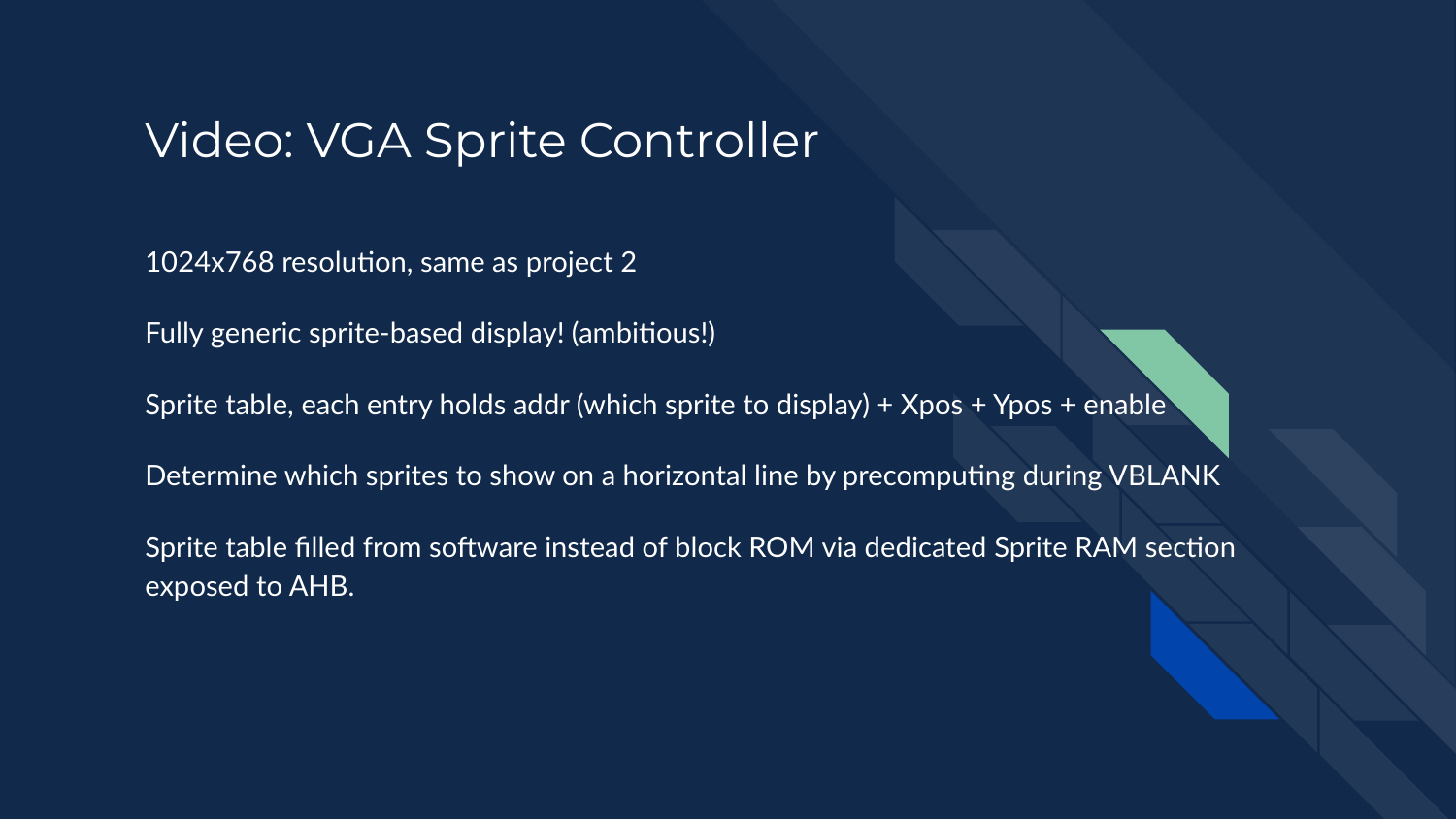

# Video: VGA Sprite Controller

1024x768 resolution, same as project 2
Fully generic sprite-based display! (ambitious!)
Sprite table, each entry holds addr (which sprite to display) + Xpos + Ypos + enable
Determine which sprites to show on a horizontal line by precomputing during VBLANK
Sprite table filled from software instead of block ROM via dedicated Sprite RAM section exposed to AHB.